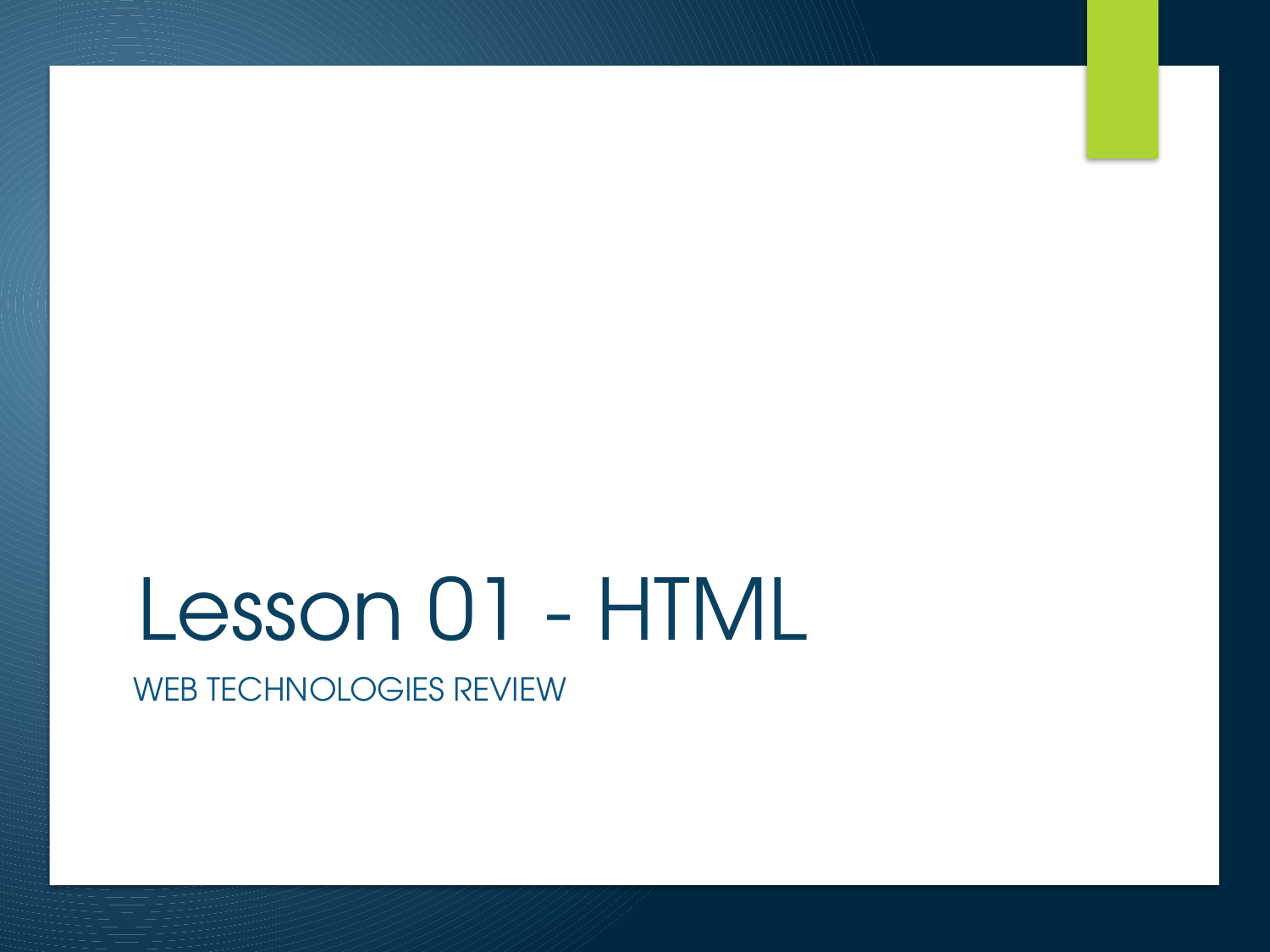

# Lesson 01 - HTML

Web Technologies Review